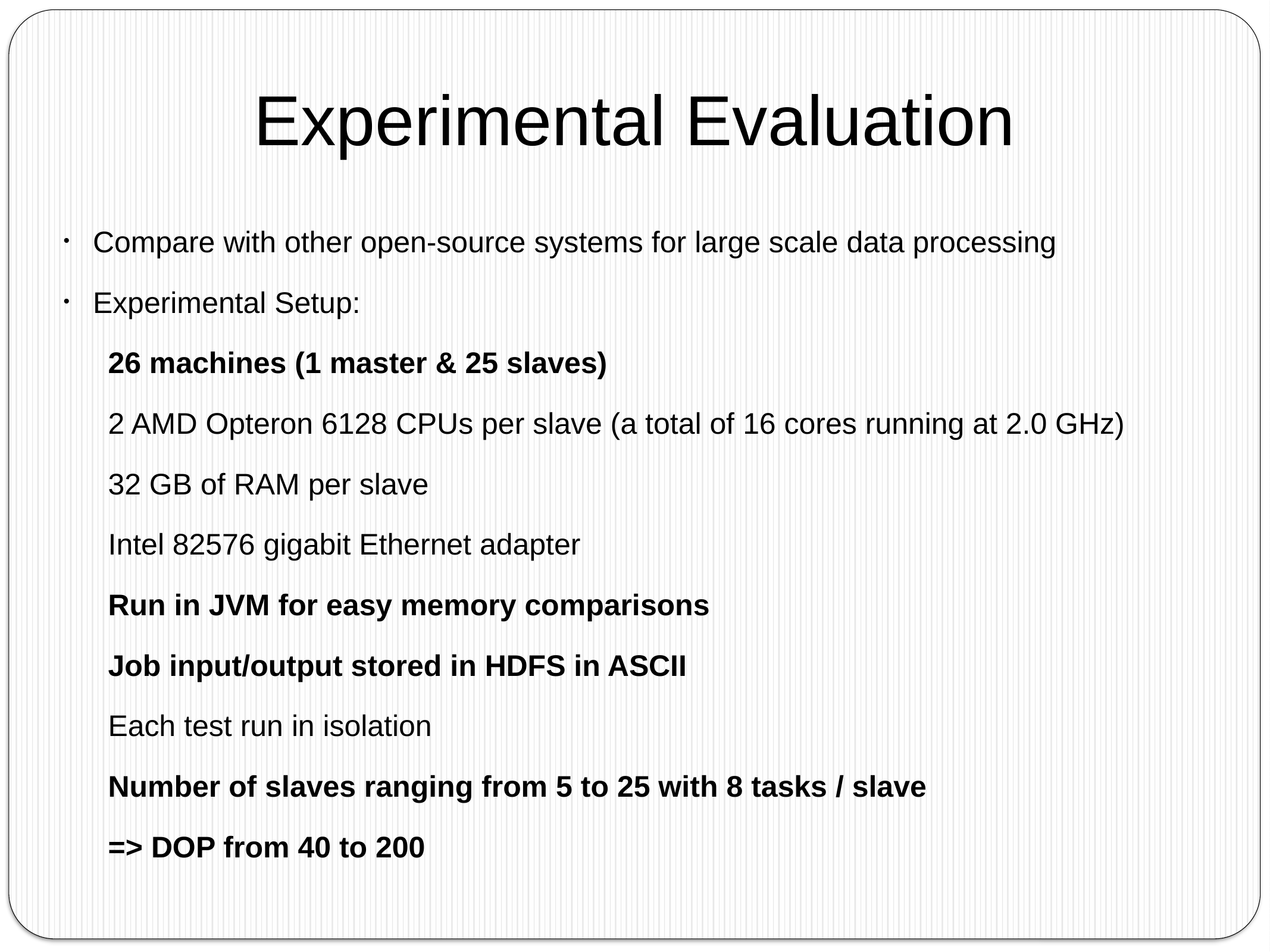

Experimental Evaluation
 Compare with other open-source systems for large scale data processing
 Experimental Setup:
26 machines (1 master & 25 slaves)
2 AMD Opteron 6128 CPUs per slave (a total of 16 cores running at 2.0 GHz)
32 GB of RAM per slave
Intel 82576 gigabit Ethernet adapter
Run in JVM for easy memory comparisons
Job input/output stored in HDFS in ASCII
Each test run in isolation
Number of slaves ranging from 5 to 25 with 8 tasks / slave
=> DOP from 40 to 200